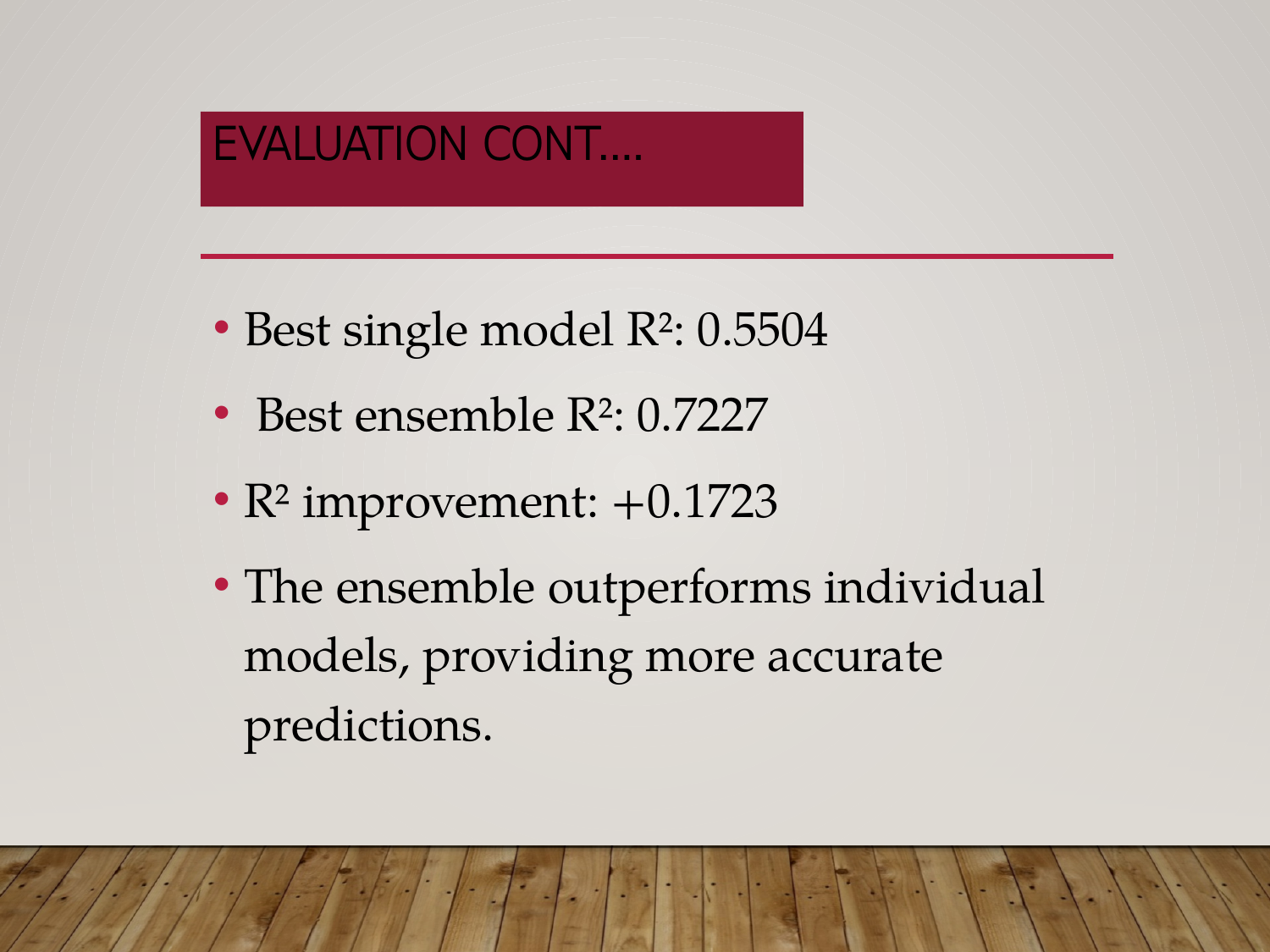

# Evaluation cont.…
Best single model R²: 0.5504
 Best ensemble R²: 0.7227
R² improvement: +0.1723
The ensemble outperforms individual models, providing more accurate predictions.